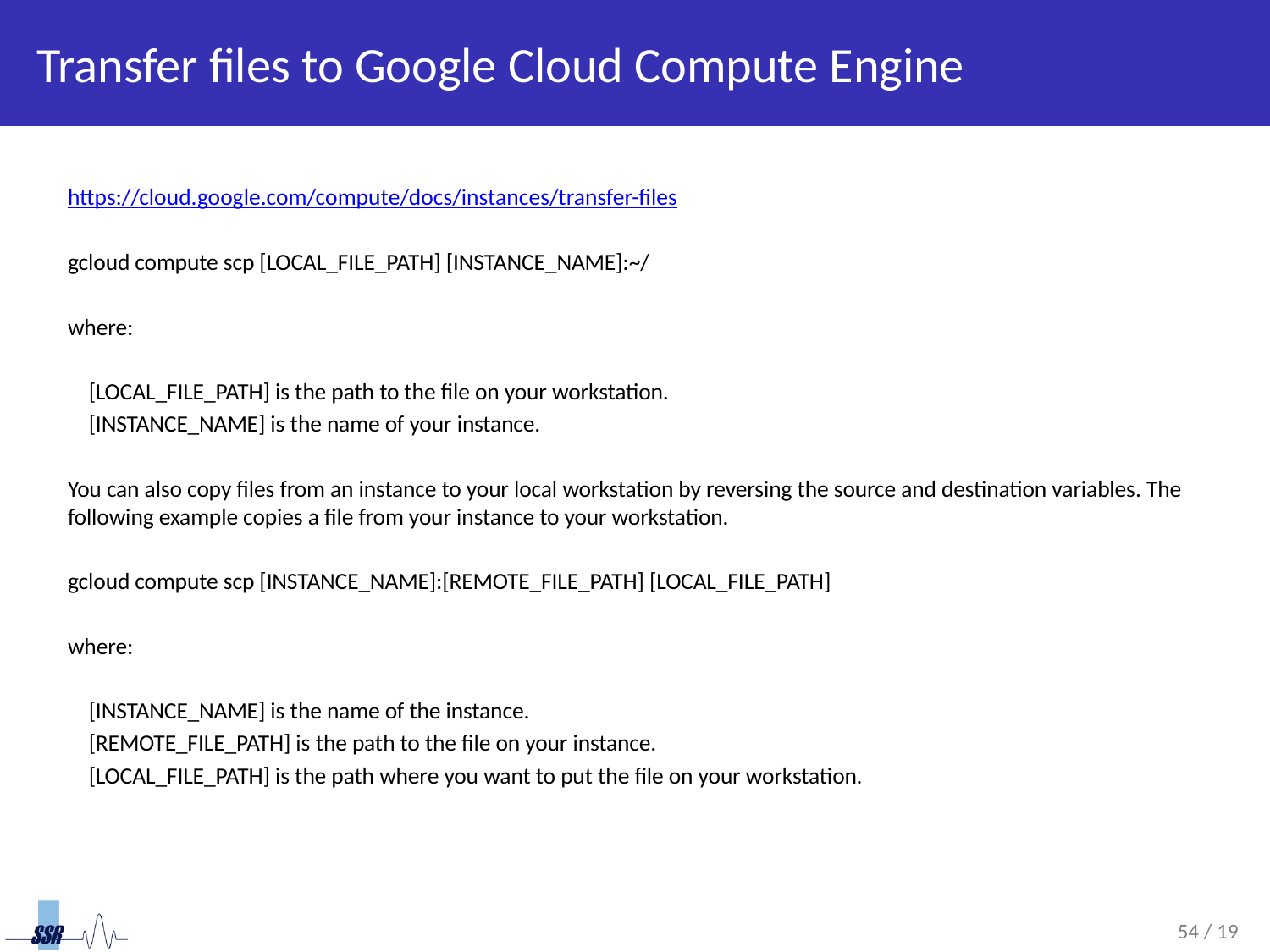

# Transfer files to Google Cloud Compute Engine
https://cloud.google.com/compute/docs/instances/transfer-files

gcloud compute scp [LOCAL_FILE_PATH] [INSTANCE_NAME]:~/

where:

    [LOCAL_FILE_PATH] is the path to the file on your workstation.
    [INSTANCE_NAME] is the name of your instance.

You can also copy files from an instance to your local workstation by reversing the source and destination variables. The following example copies a file from your instance to your workstation.

gcloud compute scp [INSTANCE_NAME]:[REMOTE_FILE_PATH] [LOCAL_FILE_PATH]

where:

    [INSTANCE_NAME] is the name of the instance.
    [REMOTE_FILE_PATH] is the path to the file on your instance.
    [LOCAL_FILE_PATH] is the path where you want to put the file on your workstation.